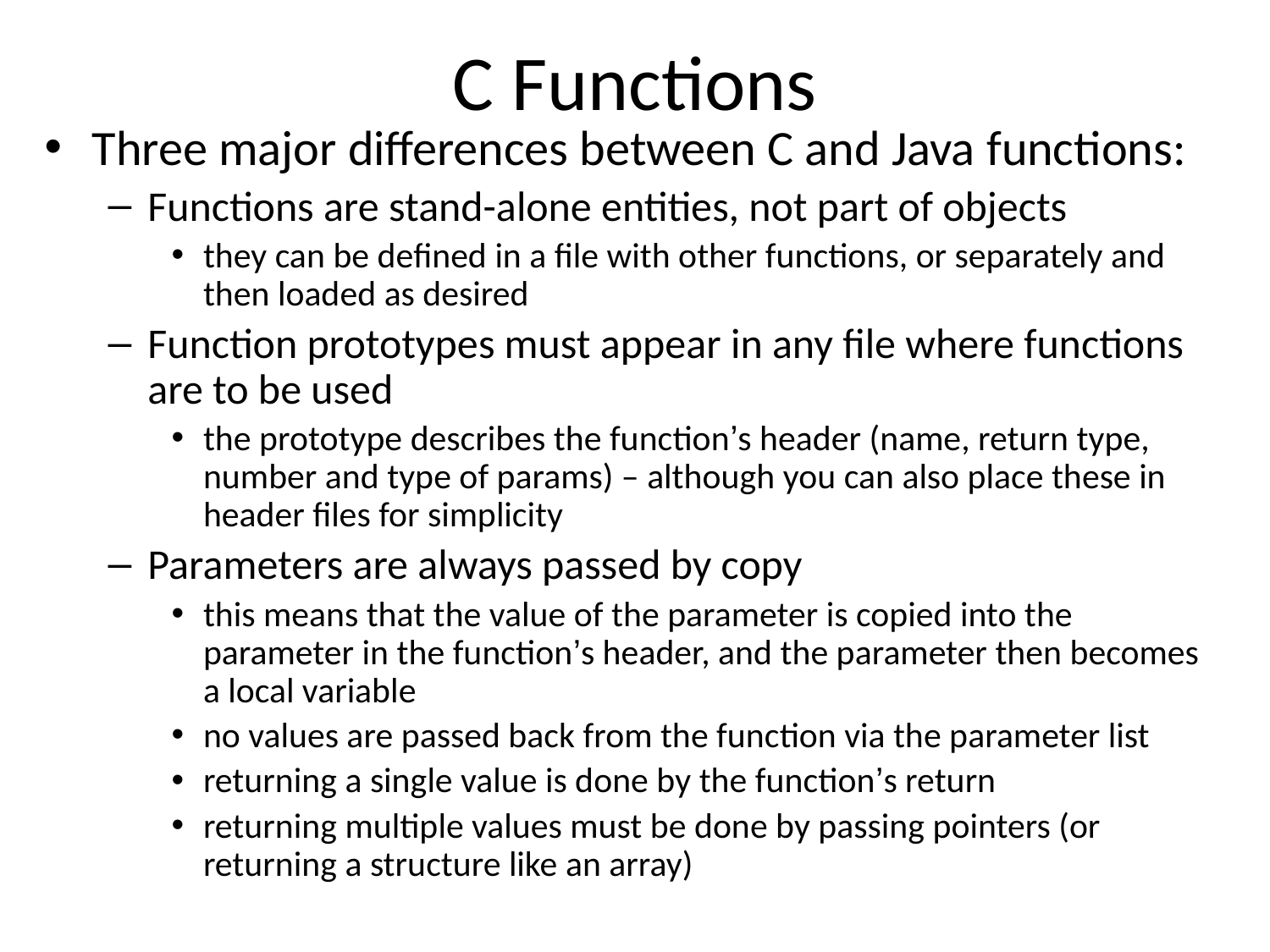

# C Functions
Three major differences between C and Java functions:
Functions are stand-alone entities, not part of objects
they can be defined in a file with other functions, or separately and then loaded as desired
Function prototypes must appear in any file where functions are to be used
the prototype describes the function’s header (name, return type, number and type of params) – although you can also place these in header files for simplicity
Parameters are always passed by copy
this means that the value of the parameter is copied into the parameter in the function’s header, and the parameter then becomes a local variable
no values are passed back from the function via the parameter list
returning a single value is done by the function’s return
returning multiple values must be done by passing pointers (or returning a structure like an array)